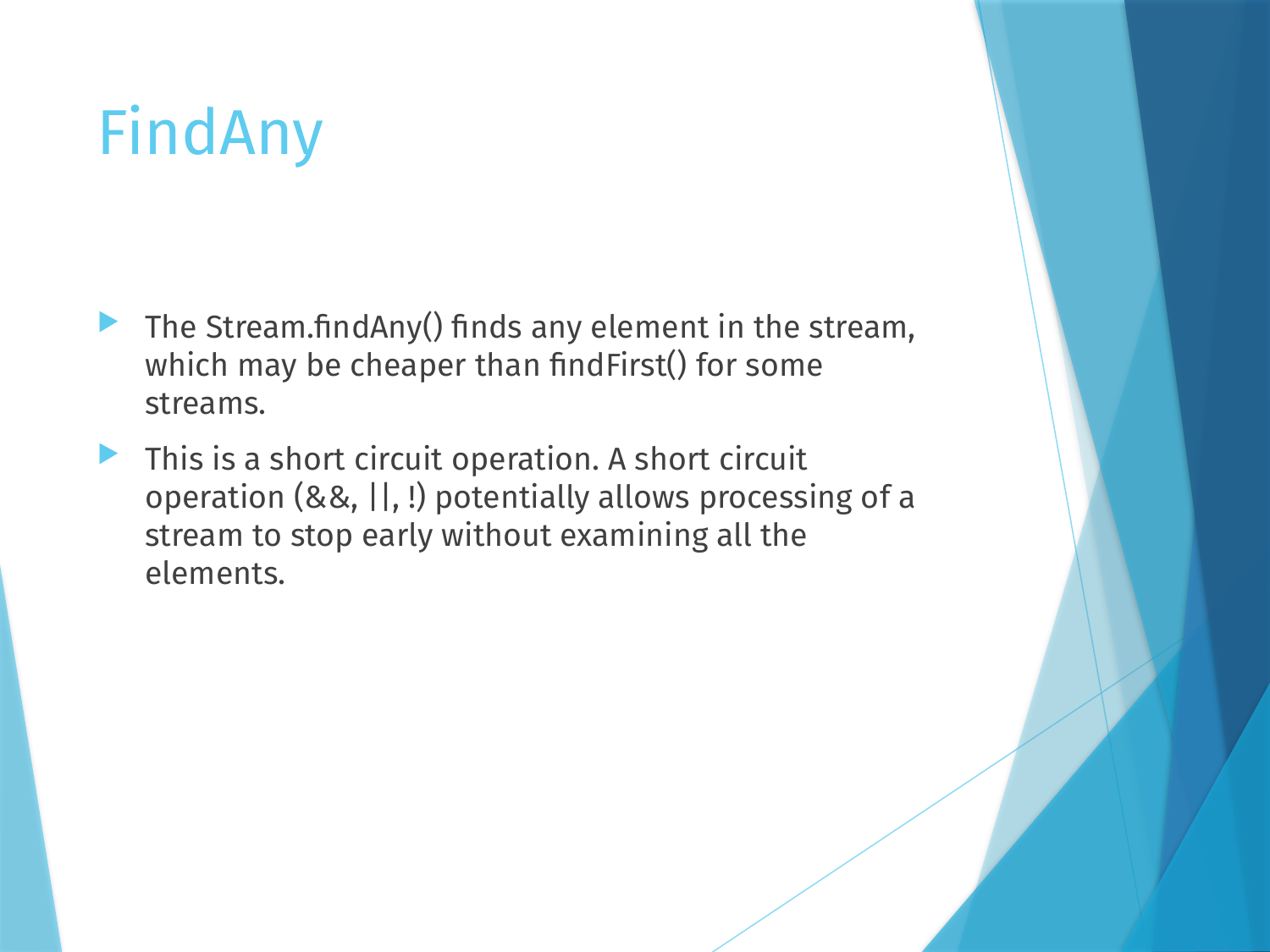

# FindAny
The Stream.findAny() finds any element in the stream, which may be cheaper than findFirst() for some streams.
This is a short circuit operation. A short circuit operation (&&, ||, !) potentially allows processing of a stream to stop early without examining all the elements.